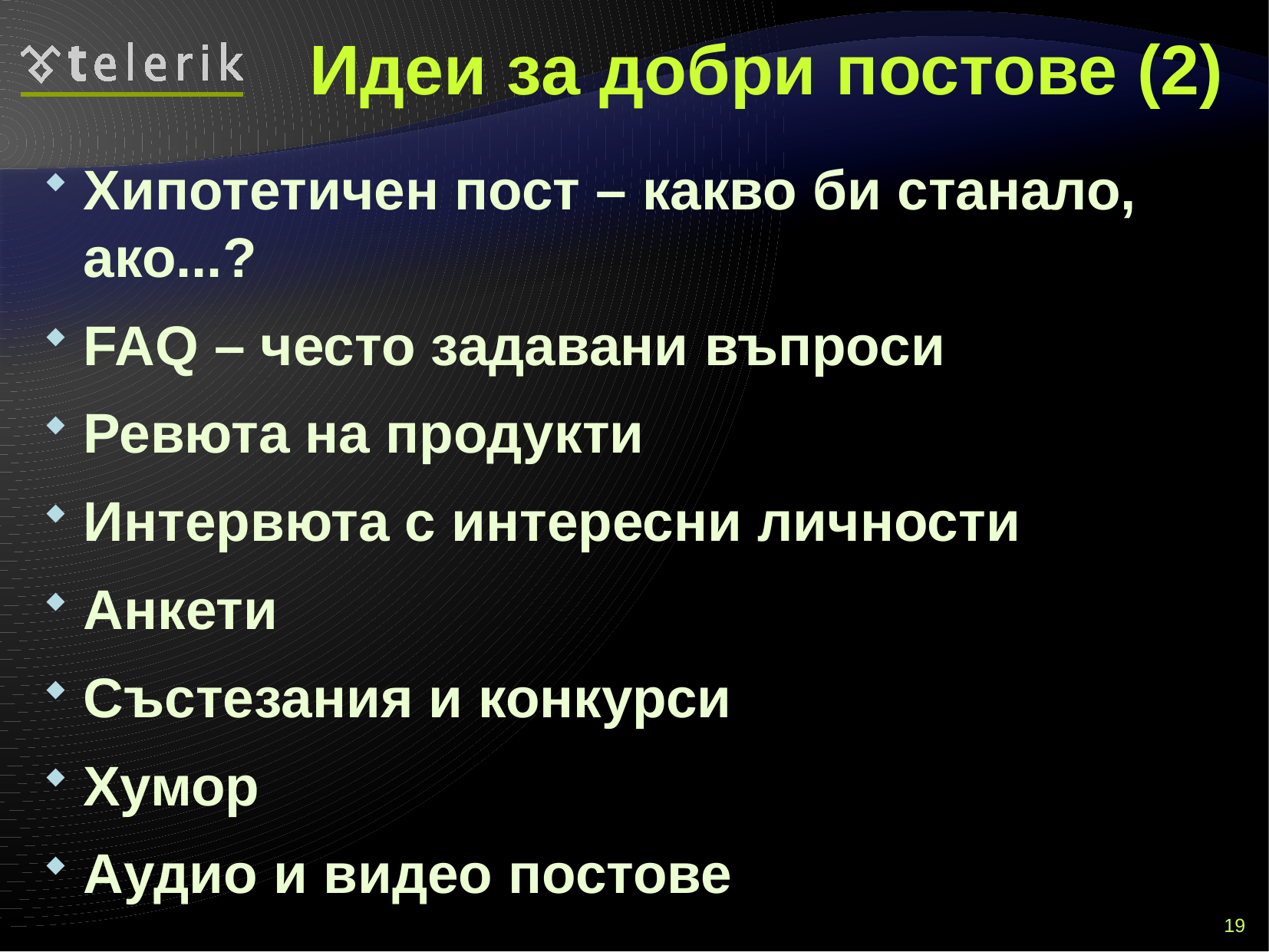

# Идеи за добри постове (2)
Хипотетичен пост – какво би станало, ако...?
FAQ – често задавани въпроси
Ревюта на продукти
Интервюта с интересни личности
Анкети
Състезания и конкурси
Хумор
Аудио и видео постове
19